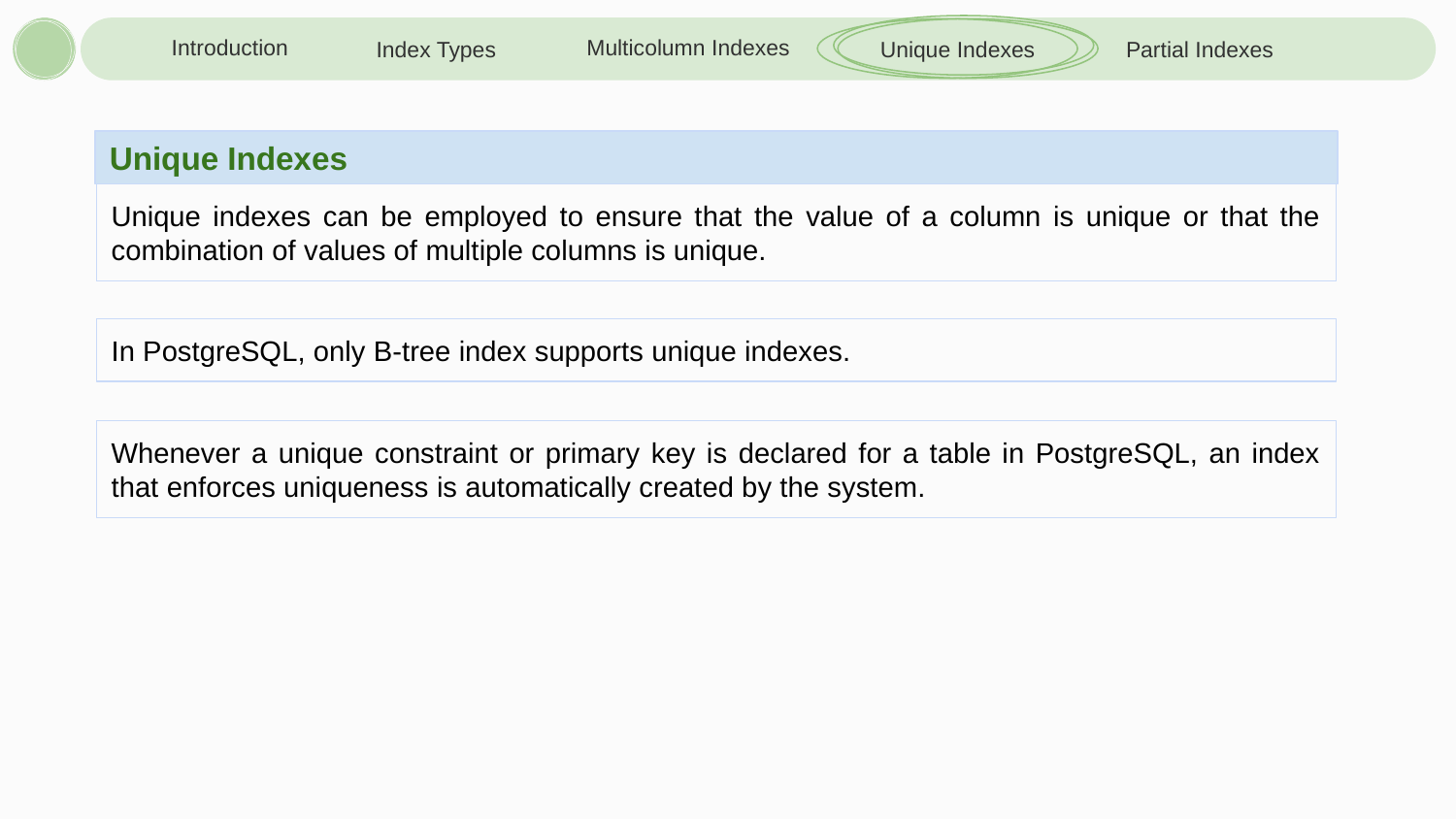

Introduction
Multicolumn Indexes
Index Types
Unique Indexes
Partial Indexes
Unique Indexes
Unique indexes can be employed to ensure that the value of a column is unique or that the combination of values of multiple columns is unique.
In PostgreSQL, only B-tree index supports unique indexes.
Whenever a unique constraint or primary key is declared for a table in PostgreSQL, an index that enforces uniqueness is automatically created by the system.